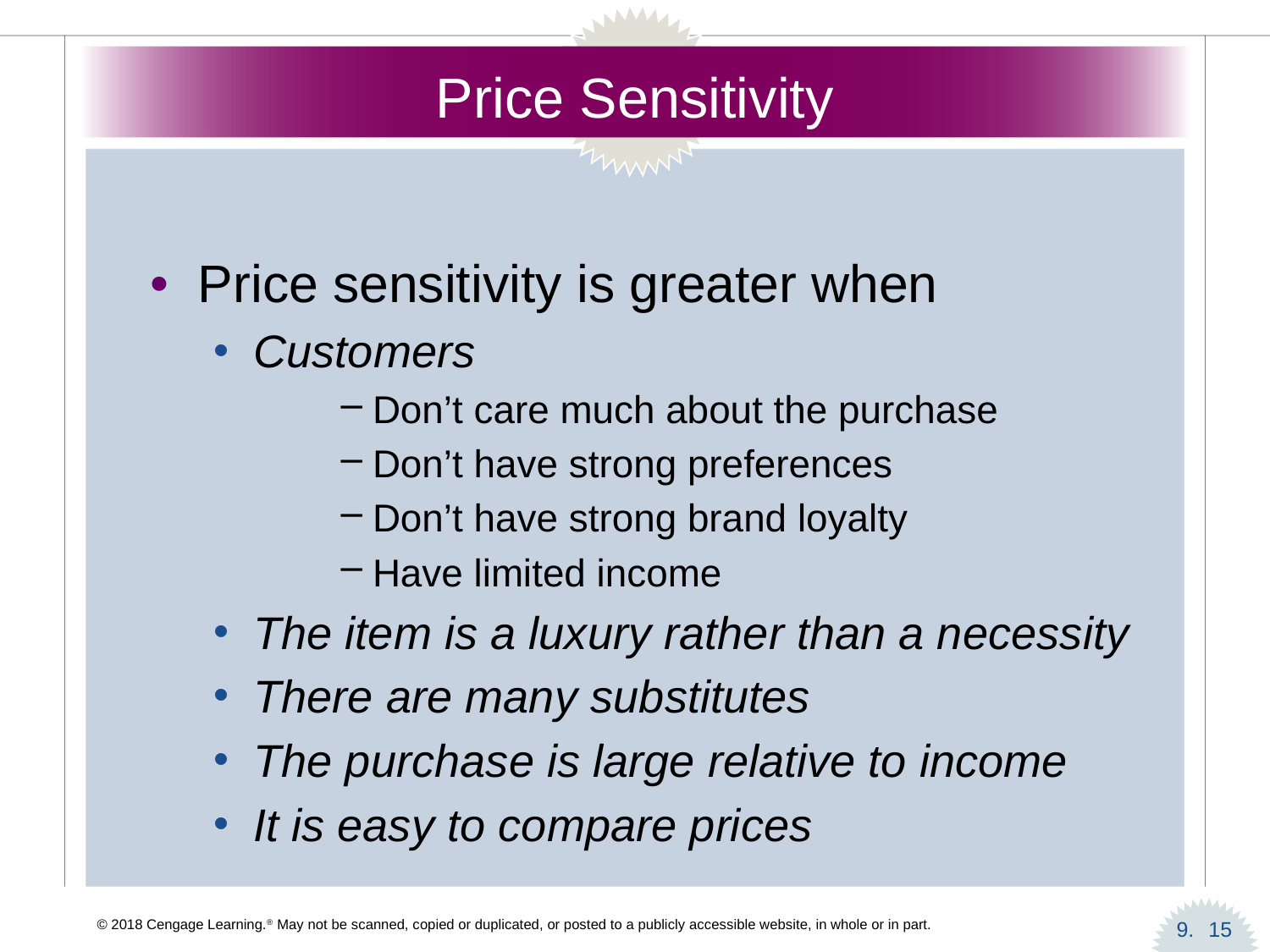

# Price Sensitivity
Price sensitivity is greater when
Customers
Don’t care much about the purchase
Don’t have strong preferences
Don’t have strong brand loyalty
Have limited income
The item is a luxury rather than a necessity
There are many substitutes
The purchase is large relative to income
It is easy to compare prices

15